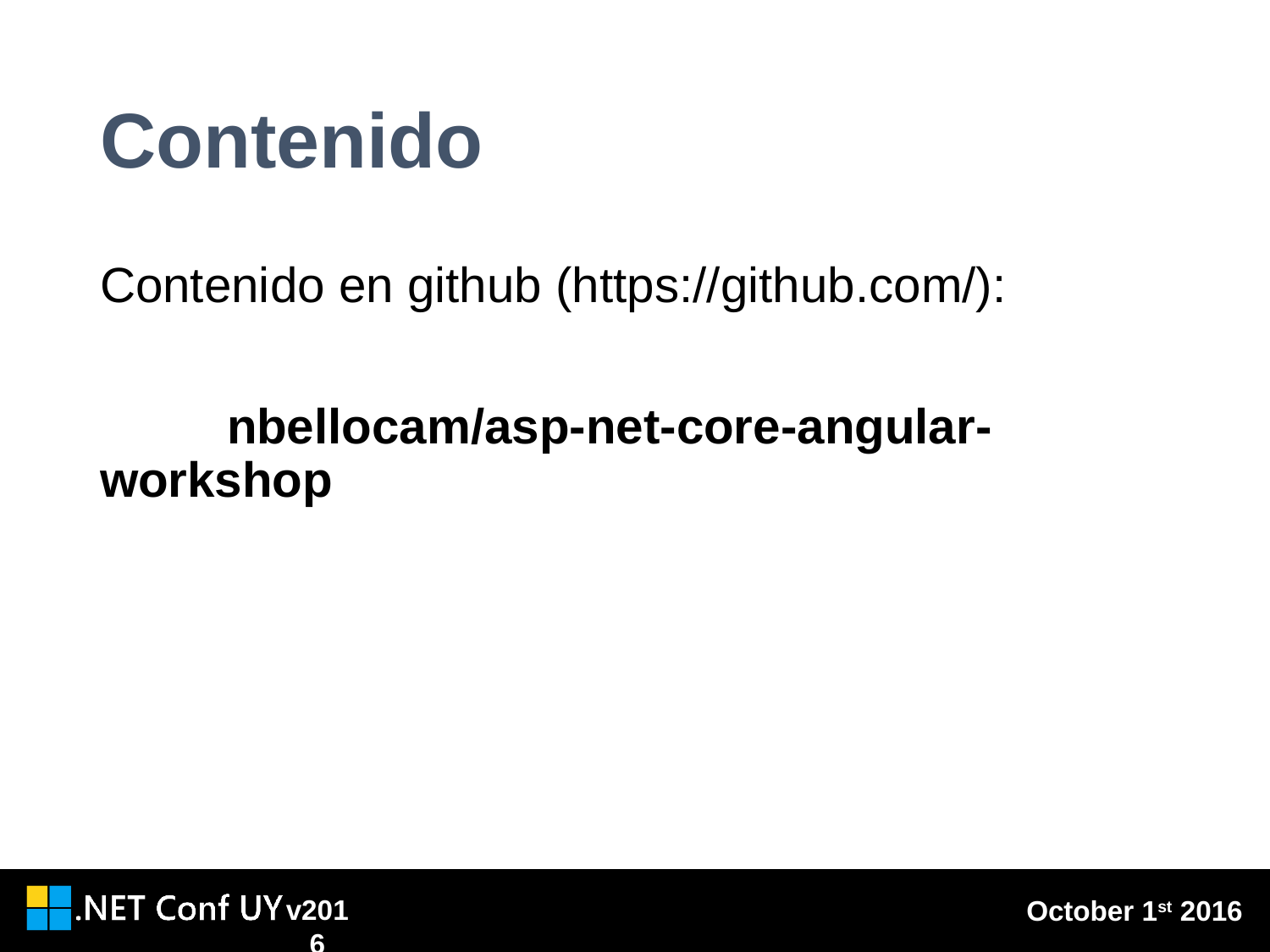

# Contenido
Contenido en github (https://github.com/):

	nbellocam/asp-net-core-angular-workshop